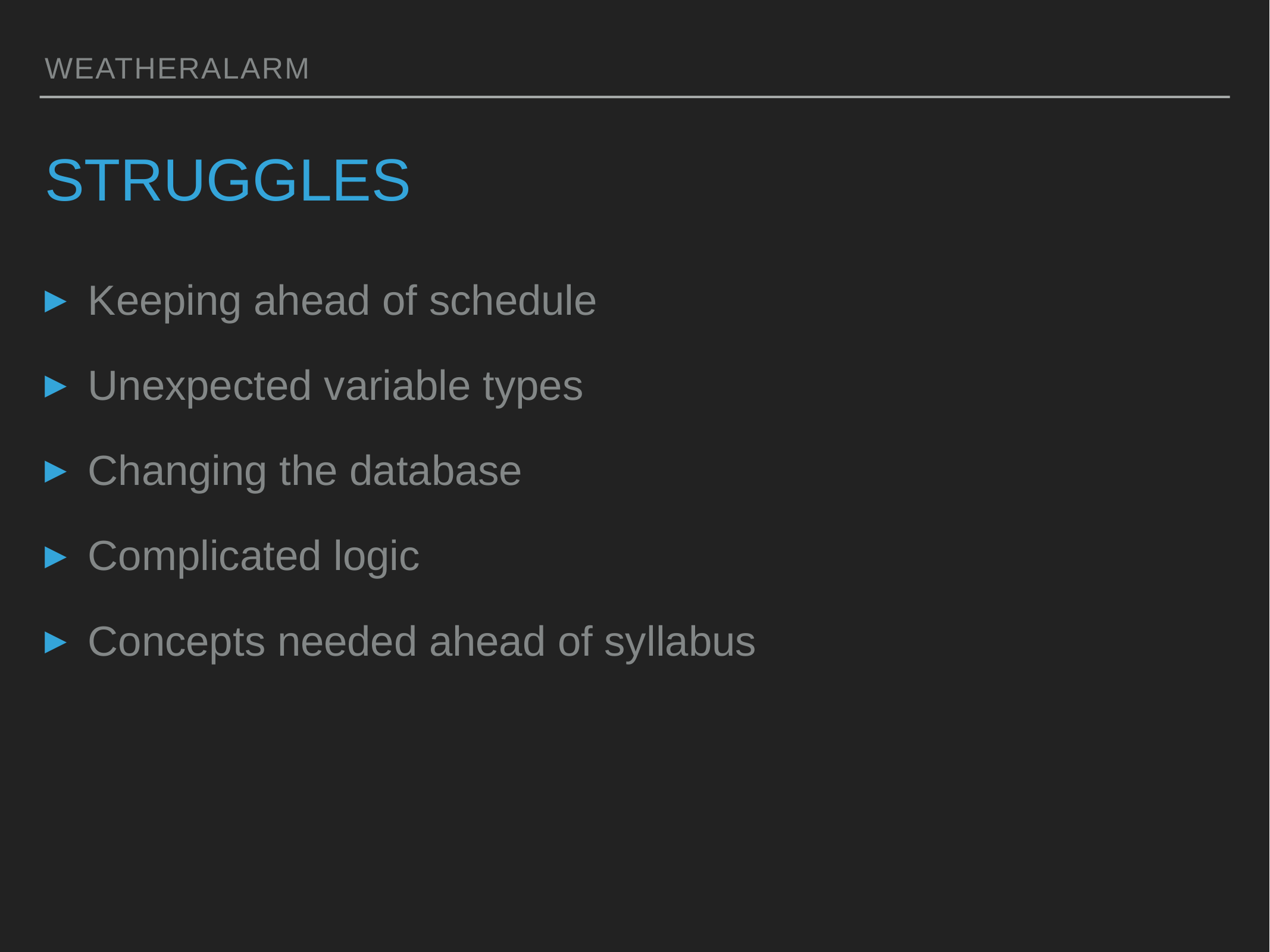

weatheralarm
# Struggles
Keeping ahead of schedule
Unexpected variable types
Changing the database
Complicated logic
Concepts needed ahead of syllabus